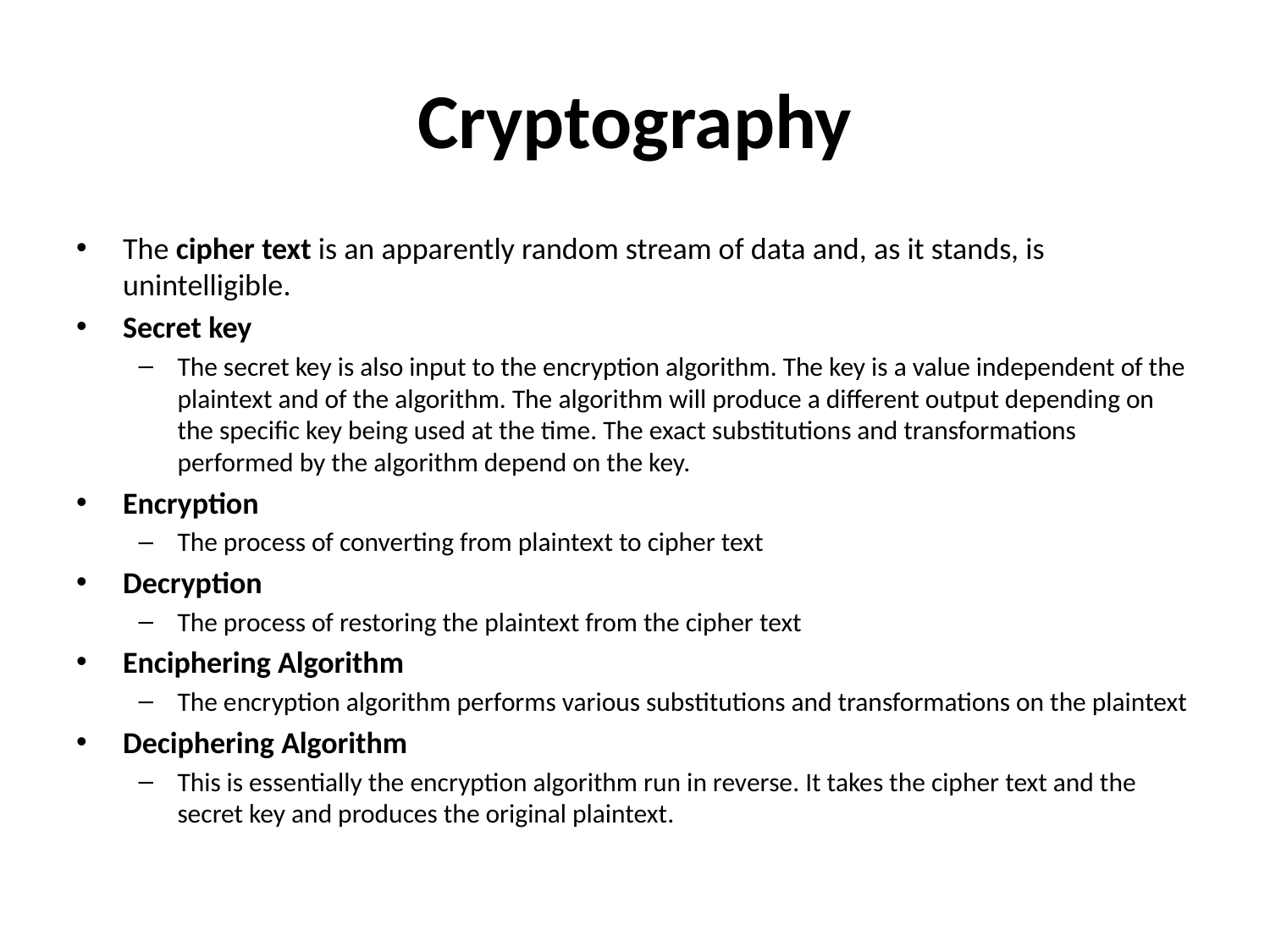

# Cryptography
The cipher text is an apparently random stream of data and, as it stands, is unintelligible.
Secret key
The secret key is also input to the encryption algorithm. The key is a value independent of the plaintext and of the algorithm. The algorithm will produce a different output depending on the specific key being used at the time. The exact substitutions and transformations performed by the algorithm depend on the key.
Encryption
The process of converting from plaintext to cipher text
Decryption
The process of restoring the plaintext from the cipher text
Enciphering Algorithm
The encryption algorithm performs various substitutions and transformations on the plaintext
Deciphering Algorithm
This is essentially the encryption algorithm run in reverse. It takes the cipher text and the secret key and produces the original plaintext.